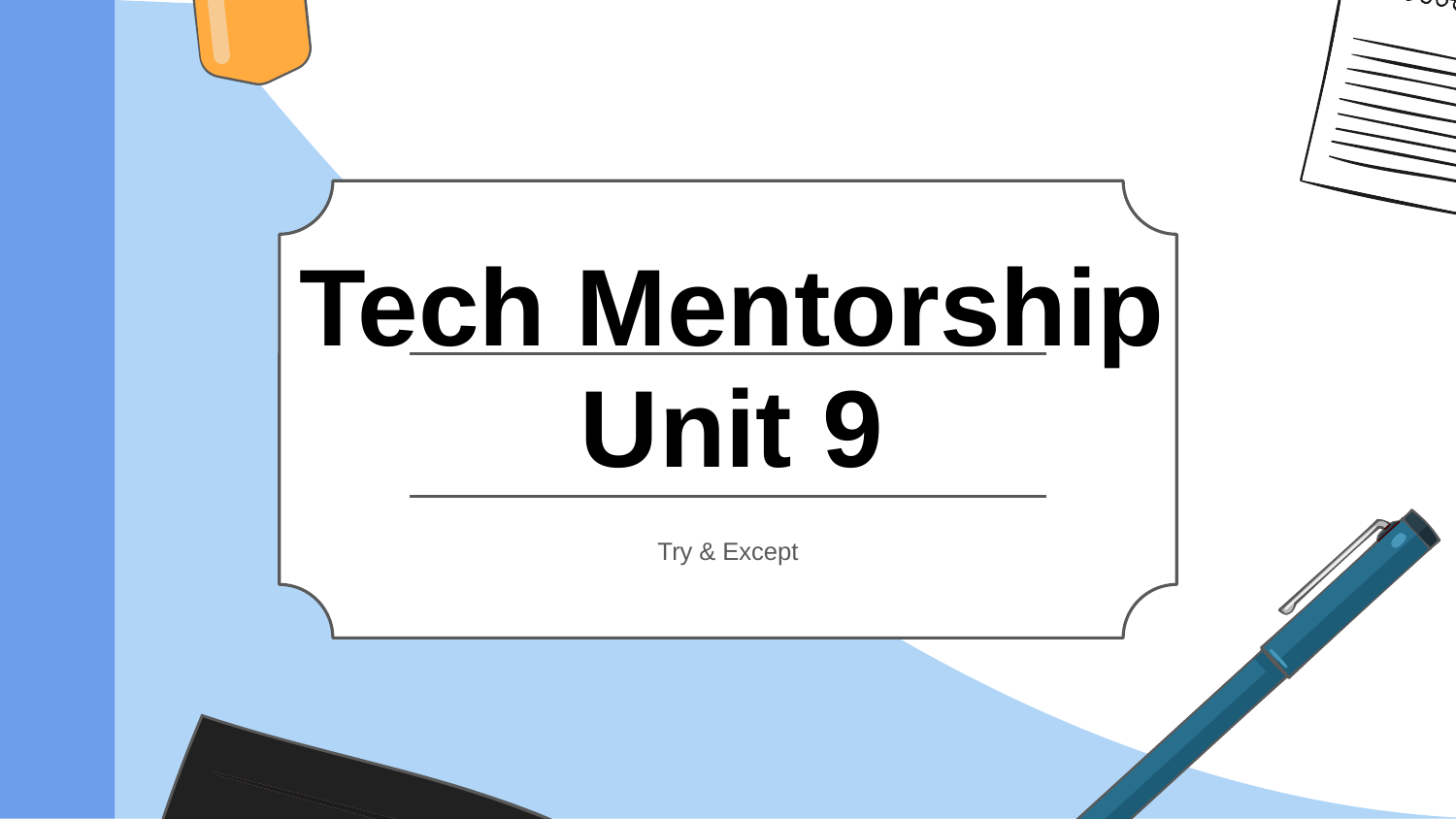

# Tech Mentorship Unit 9
Try & Except